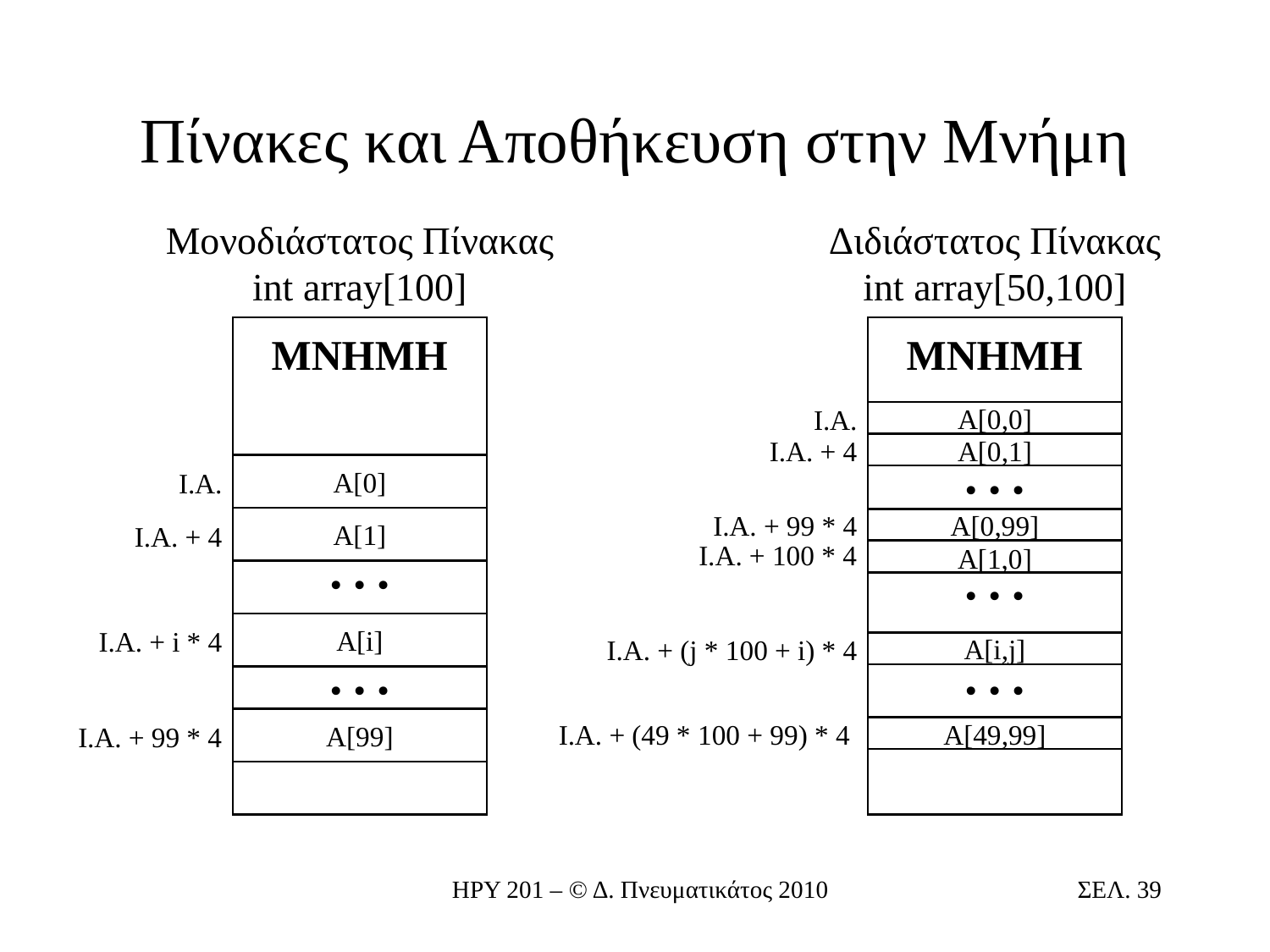

# Πίνακες και Αποθήκευση στην Μνήμη
Μονοδιάστατος Πίνακας
int array[100]
Διδιάστατος Πίνακας
int array[50,100]

MNHMH
A[0,0]

…
A[0,1]

A[0,99]

…
A[1,0]

…
A[i,j]

A[49,99]

MNHMH
I.A.
I.A. + 4

A[0]
I.A.

A[1]
I.A. + 99 * 4
I.A. + 4
…
I.A. + 100 * 4

A[i]
I.A. + i * 4
…
I.A. + (j * 100 + i) * 4

A[99]
I.A. + (49 * 100 + 99) * 4
I.A. + 99 * 4
ΗΡΥ 201 – © Δ. Πνευματικάτος 2010
ΣΕΛ. 39